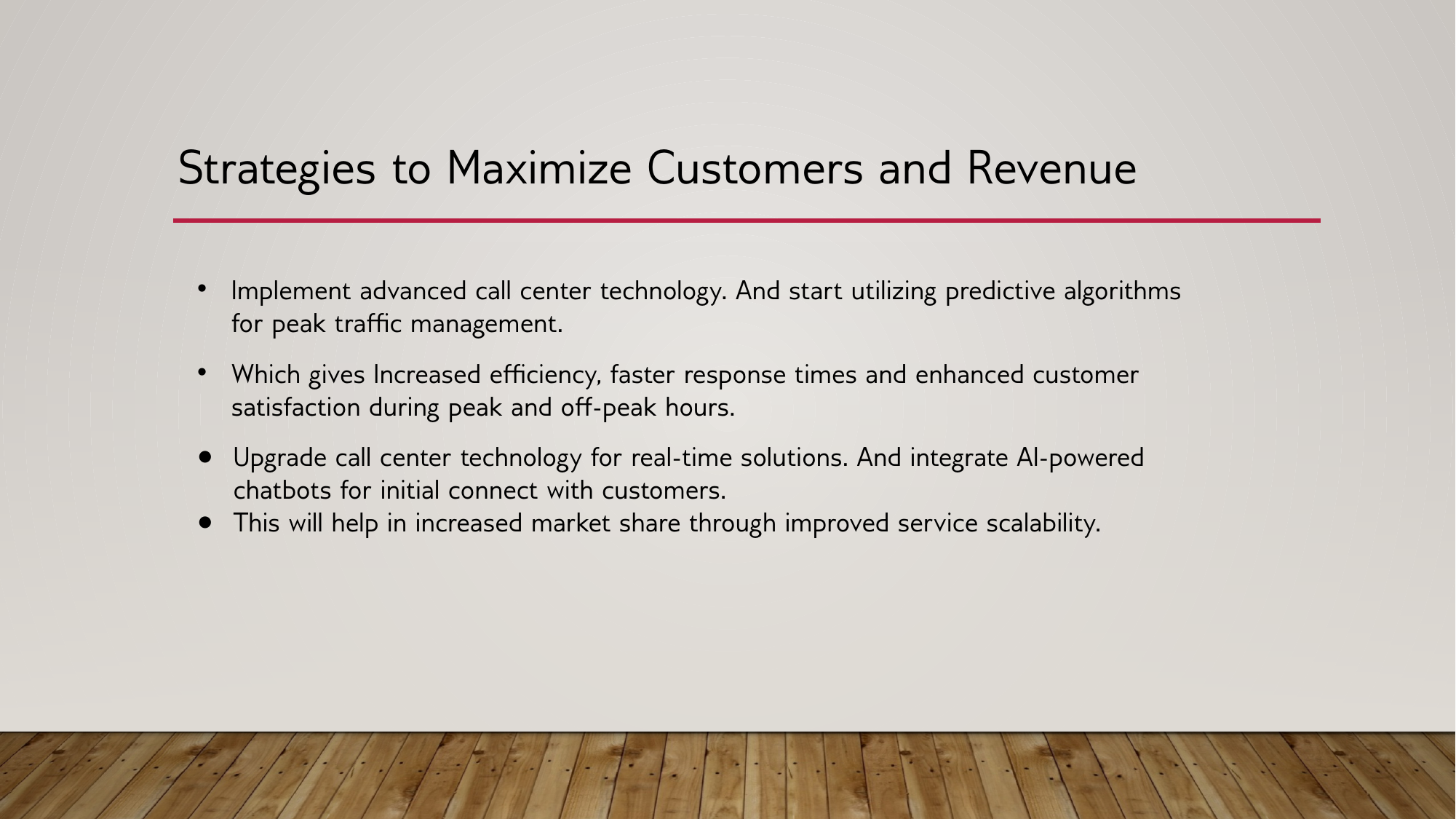

Strategies to Maximize Customers and Revenue
Implement advanced call center technology. And start utilizing predictive algorithms for peak traffic management.
Which gives Increased efficiency, faster response times and enhanced customer satisfaction during peak and off-peak hours.
Upgrade call center technology for real-time solutions. And integrate AI-powered chatbots for initial connect with customers.
This will help in increased market share through improved service scalability.